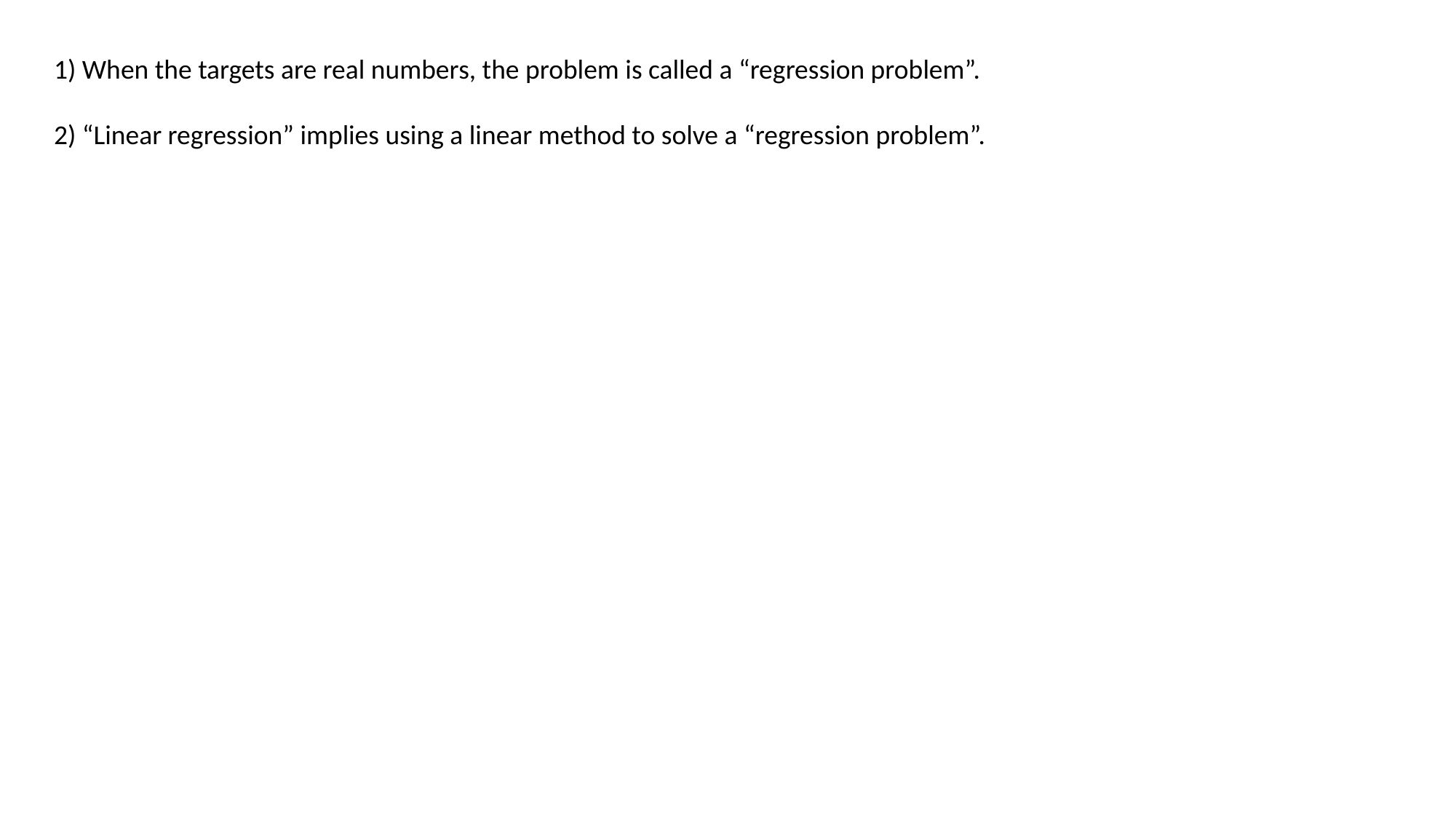

1) When the targets are real numbers, the problem is called a “regression problem”.

2) “Linear regression” implies using a linear method to solve a “regression problem”.